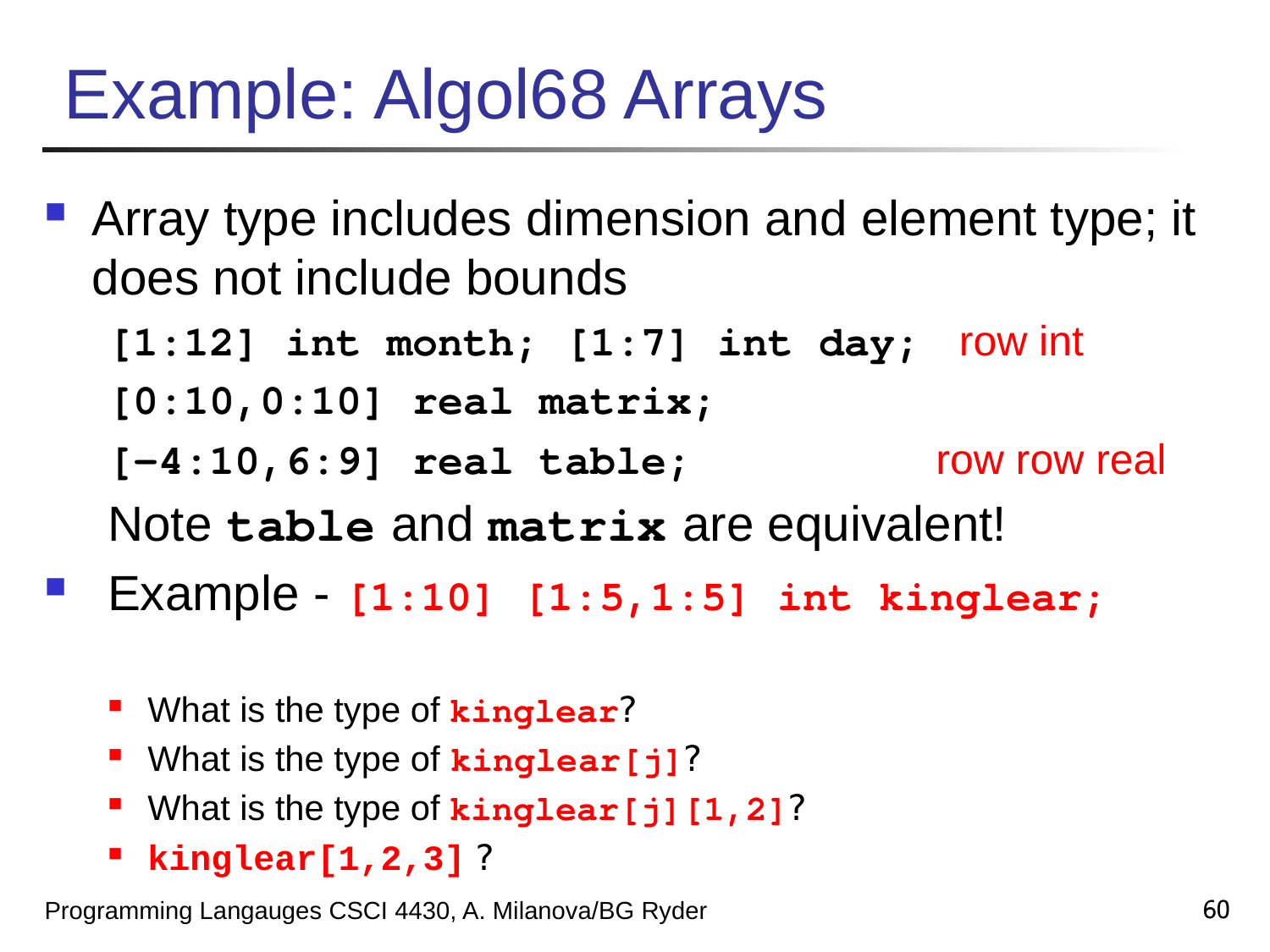

# Example: Algol68 Arrays
Array type includes dimension and element type; it does not include bounds
[1:12] int month; [1:7] int day;  row int
[0:10,0:10] real matrix;
[-4:10,6:9] real table;  		  row row real
Note table and matrix are equivalent!
 Example - [1:10] [1:5,1:5] int kinglear;

What is the type of kinglear?
What is the type of kinglear[j]?
What is the type of kinglear[j][1,2]?
kinglear[1,2,3] ?
60
Programming Langauges CSCI 4430, A. Milanova/BG Ryder